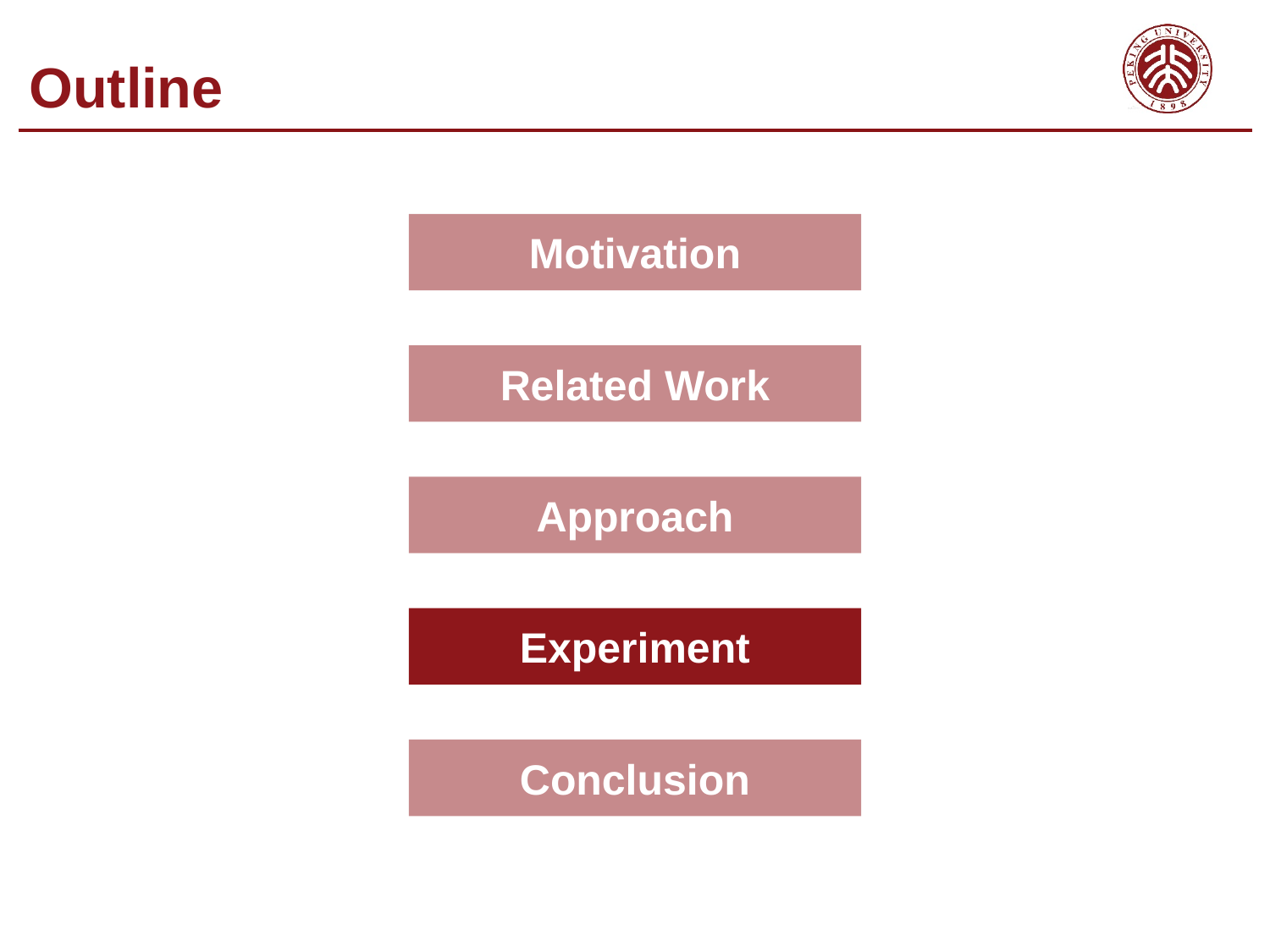

Outline
Motivation
Related Work
Approach
Experiment
Conclusion